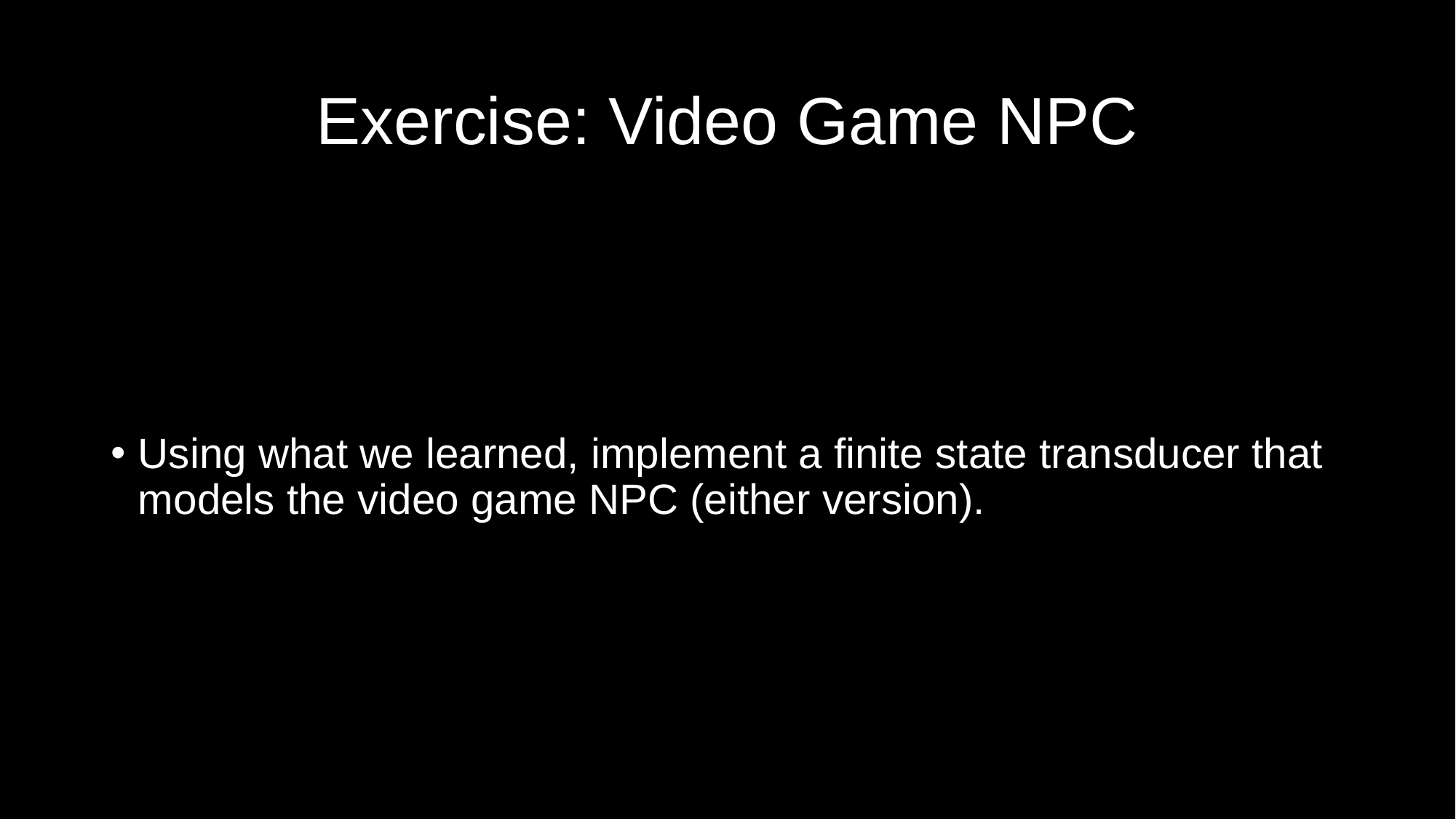

# Exercise: Video Game NPC
Using what we learned, implement a finite state transducer that models the video game NPC (either version).